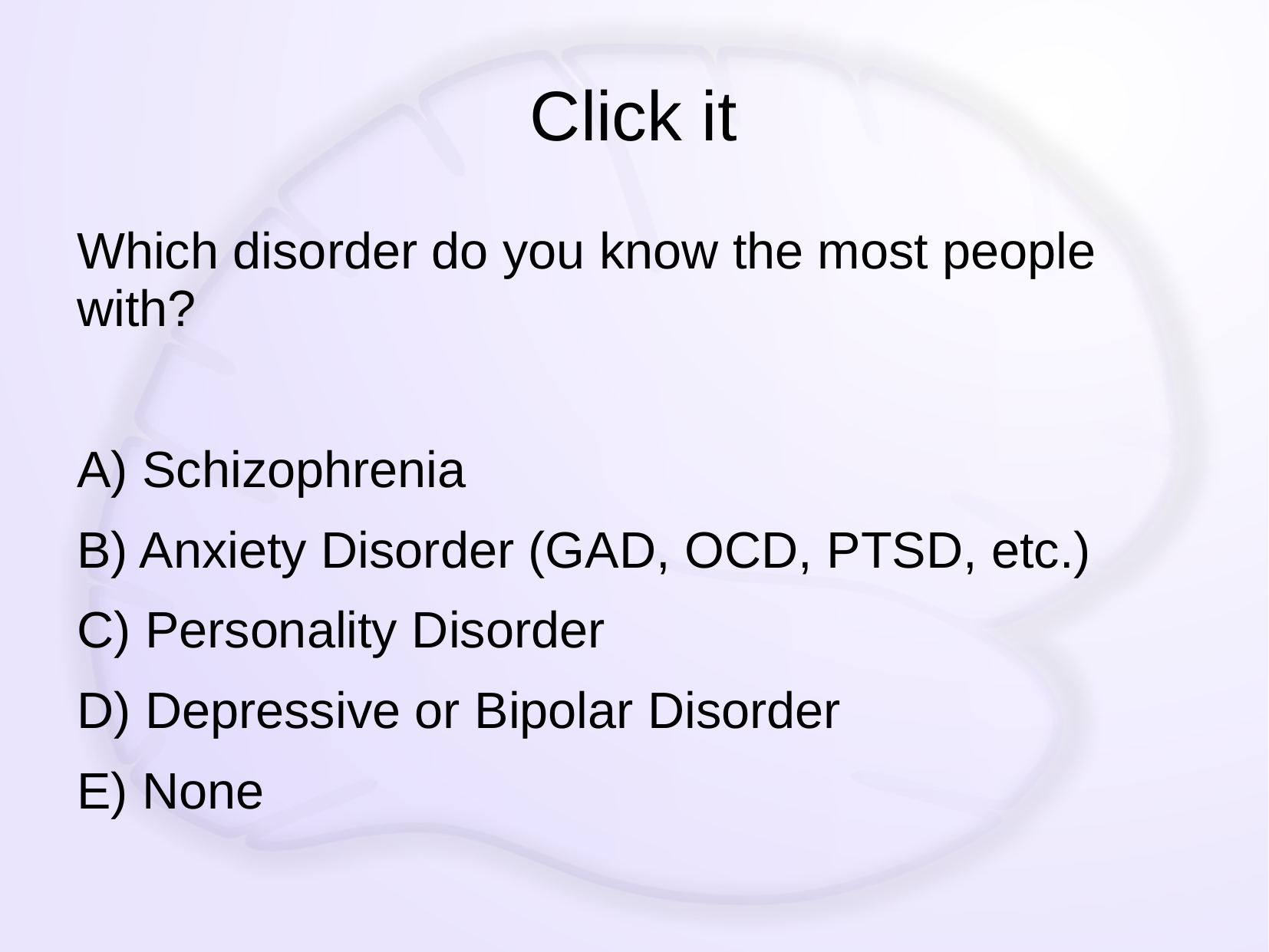

# Click it
Which disorder do you know the most people with?

A) Schizophrenia
B) Anxiety Disorder (GAD, OCD, PTSD, etc.)
C) Personality Disorder
D) Depressive or Bipolar Disorder
E) None